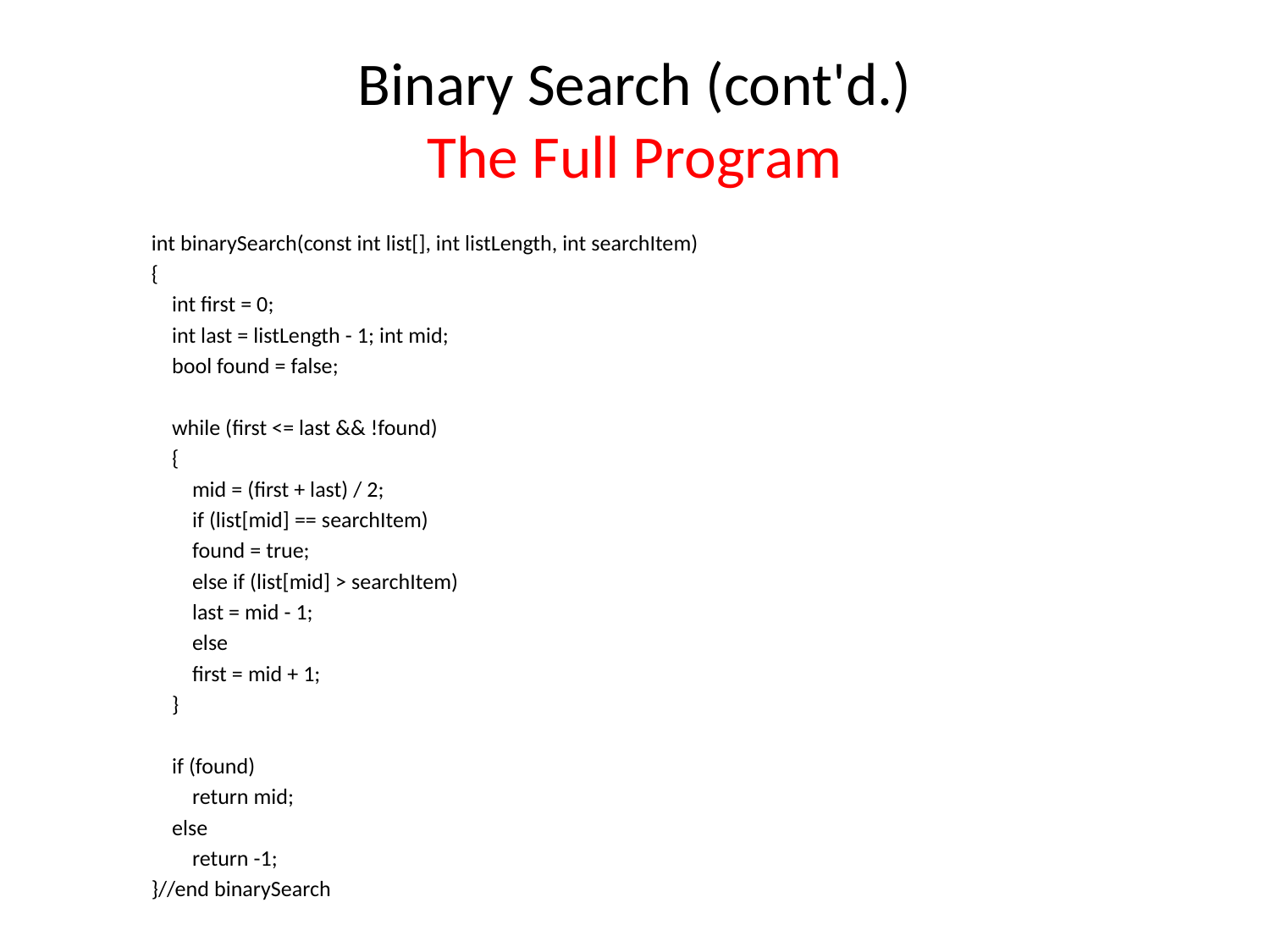

# Binary Search (cont'd.) The Full Program
int binarySearch(const int list[], int listLength, int searchItem)
{
    int first = 0;
    int last = listLength - 1; int mid;
    bool found = false;

    while (first <= last && !found)
    {
        mid = (first + last) / 2;
        if (list[mid] == searchItem)
        found = true;
        else if (list[mid] > searchItem)
        last = mid - 1;
        else
        first = mid + 1;
    }

    if (found)
        return mid;
    else
        return -1;
}//end binarySearch